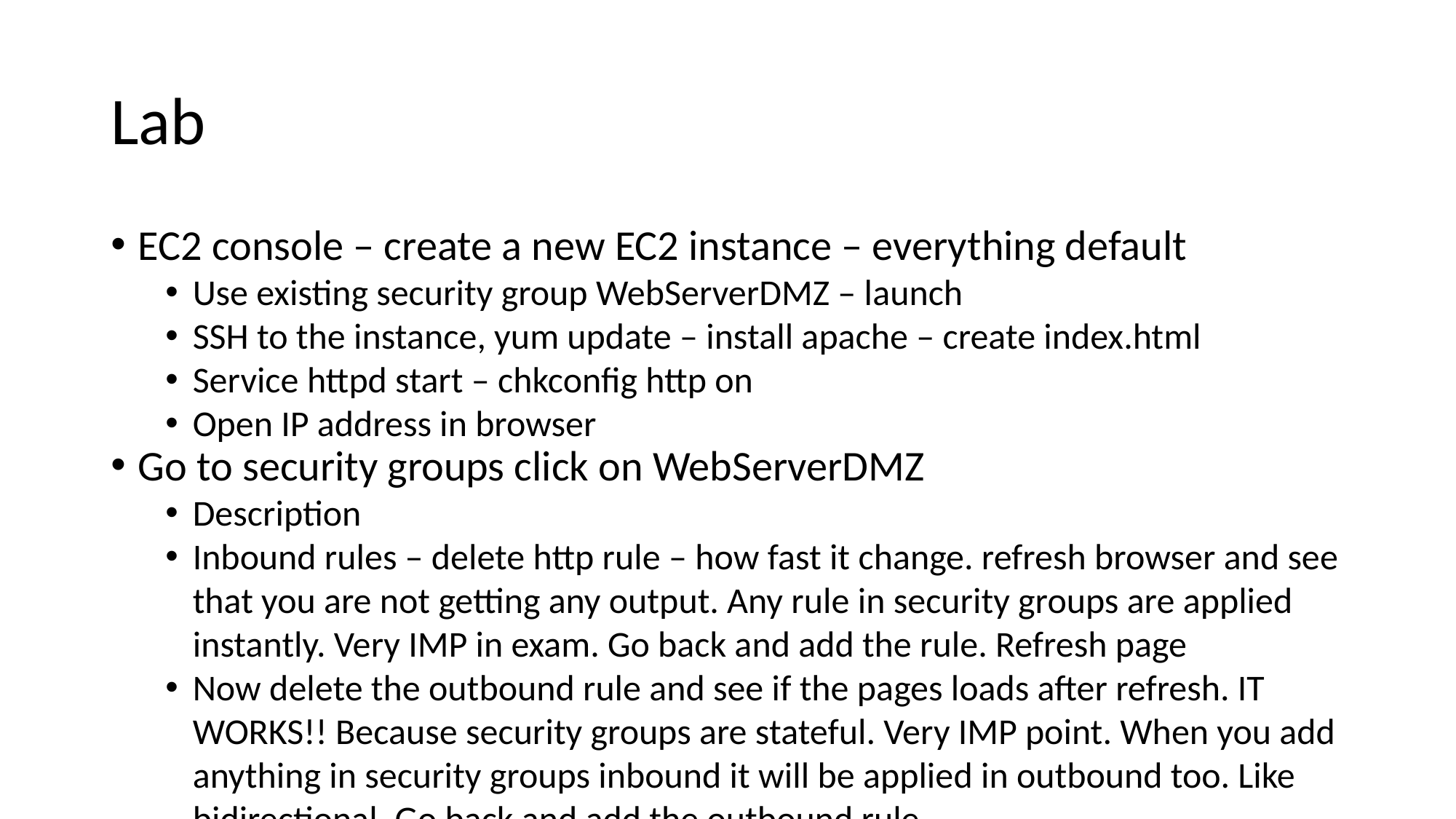

Lab
EC2 console – create a new EC2 instance – everything default
Use existing security group WebServerDMZ – launch
SSH to the instance, yum update – install apache – create index.html
Service httpd start – chkconfig http on
Open IP address in browser
Go to security groups click on WebServerDMZ
Description
Inbound rules – delete http rule – how fast it change. refresh browser and see that you are not getting any output. Any rule in security groups are applied instantly. Very IMP in exam. Go back and add the rule. Refresh page
Now delete the outbound rule and see if the pages loads after refresh. IT WORKS!! Because security groups are stateful. Very IMP point. When you add anything in security groups inbound it will be applied in outbound too. Like bidirectional. Go back and add the outbound rule
You can add only allow inbound. Can’t specially deny inbound traffic on specific port. Everything is blocked by default. Again VERY IMP point. Everything is blocked
Go to default security group and see inbound rules where everything is opened from itself. It means instances in that security group can communicate with each other
Add RDP MYSQL ports to default security group for all traffic. Delete self allow
Go back to instances – select instance – go to actions – networking – change security group – you can add/delete security groups. You can have multiple security groups on an instance.
Click on inbound rules on the description page and you will all the rules applicable for the instance. With green ticks